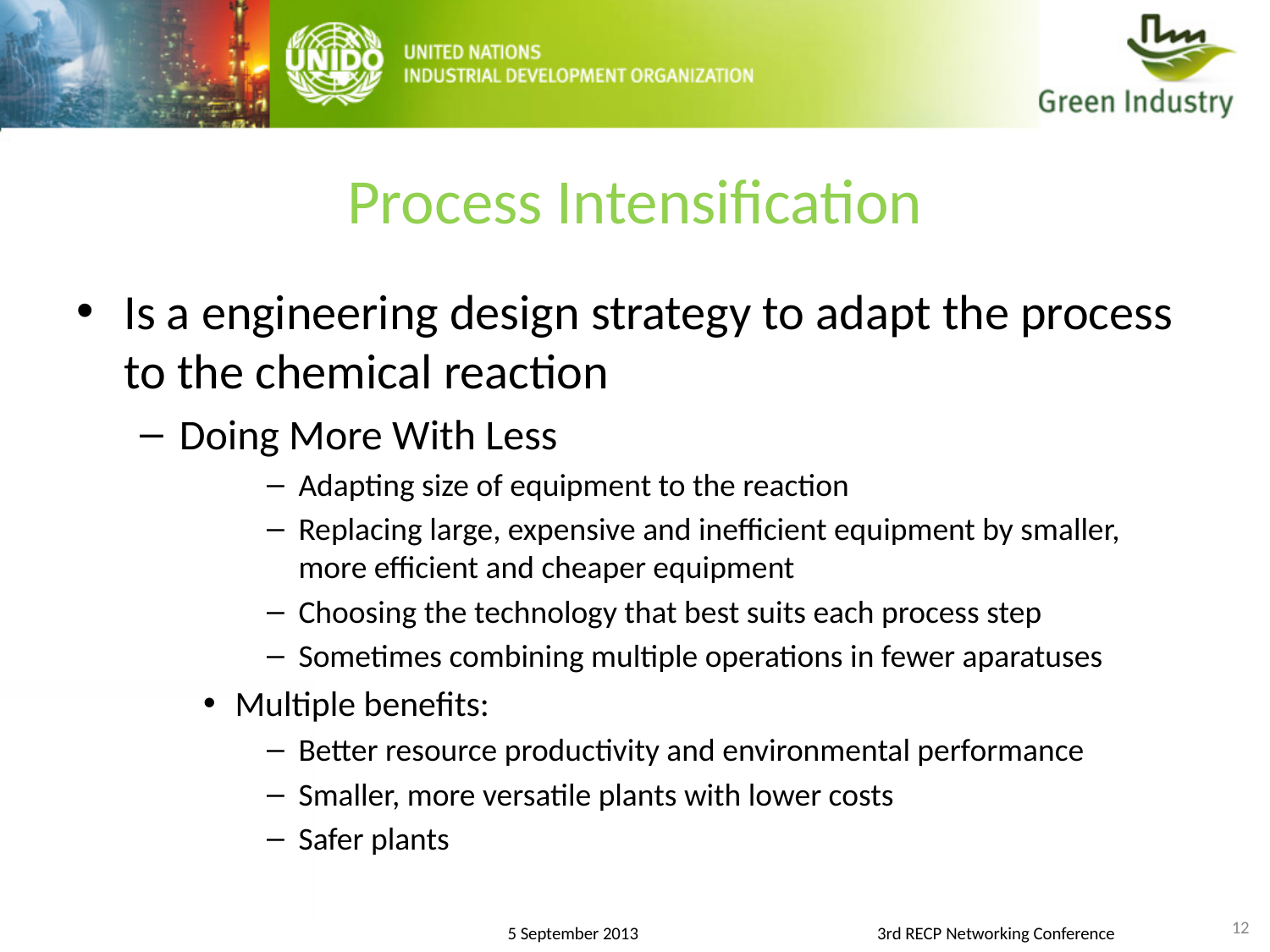

Process Intensification
Is a engineering design strategy to adapt the process to the chemical reaction
Doing More With Less
Adapting size of equipment to the reaction
Replacing large, expensive and inefficient equipment by smaller, more efficient and cheaper equipment
Choosing the technology that best suits each process step
Sometimes combining multiple operations in fewer aparatuses
Multiple benefits:
Better resource productivity and environmental performance
Smaller, more versatile plants with lower costs
Safer plants
12
5 September 2013
3rd RECP Networking Conference